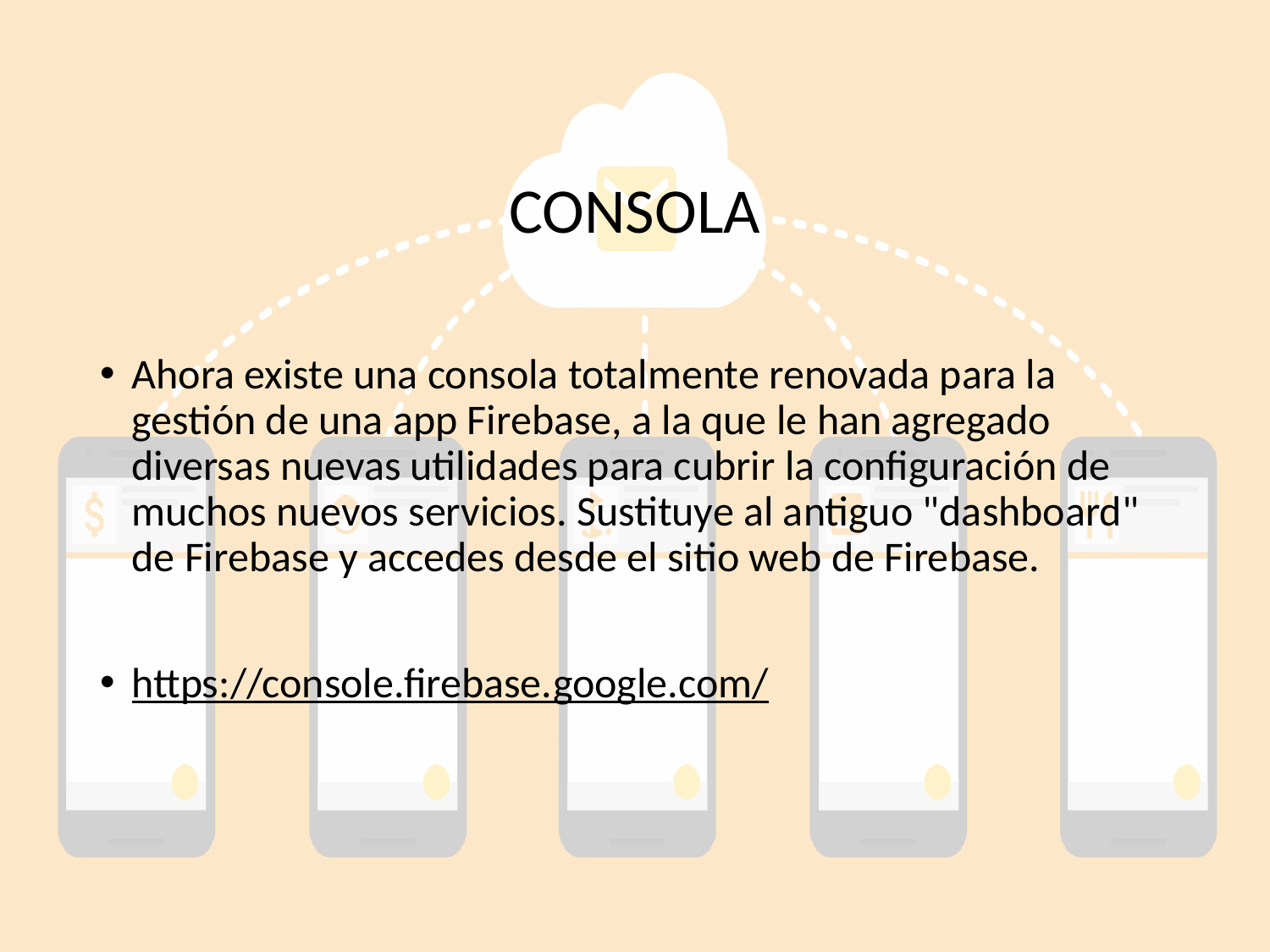

# CONSOLA
Ahora existe una consola totalmente renovada para la gestión de una app Firebase, a la que le han agregado diversas nuevas utilidades para cubrir la configuración de muchos nuevos servicios. Sustituye al antiguo "dashboard" de Firebase y accedes desde el sitio web de Firebase.

https://console.firebase.google.com/